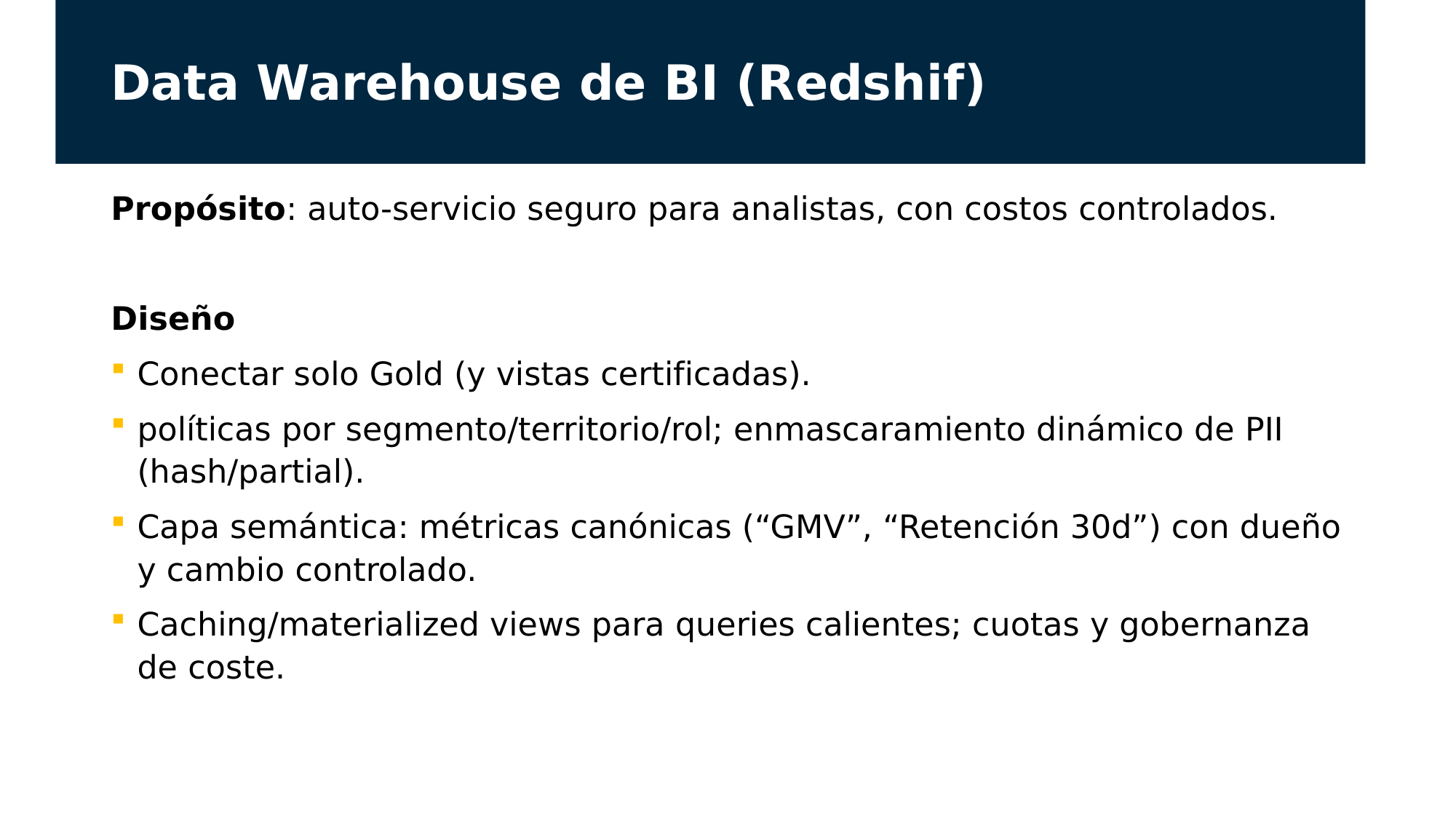

# Data Warehouse de BI (Redshif)
Propósito: auto-servicio seguro para analistas, con costos controlados.

Diseño
Conectar solo Gold (y vistas certificadas).
políticas por segmento/territorio/rol; enmascaramiento dinámico de PII (hash/partial).
Capa semántica: métricas canónicas (“GMV”, “Retención 30d”) con dueño y cambio controlado.
Caching/materialized views para queries calientes; cuotas y gobernanza de coste.